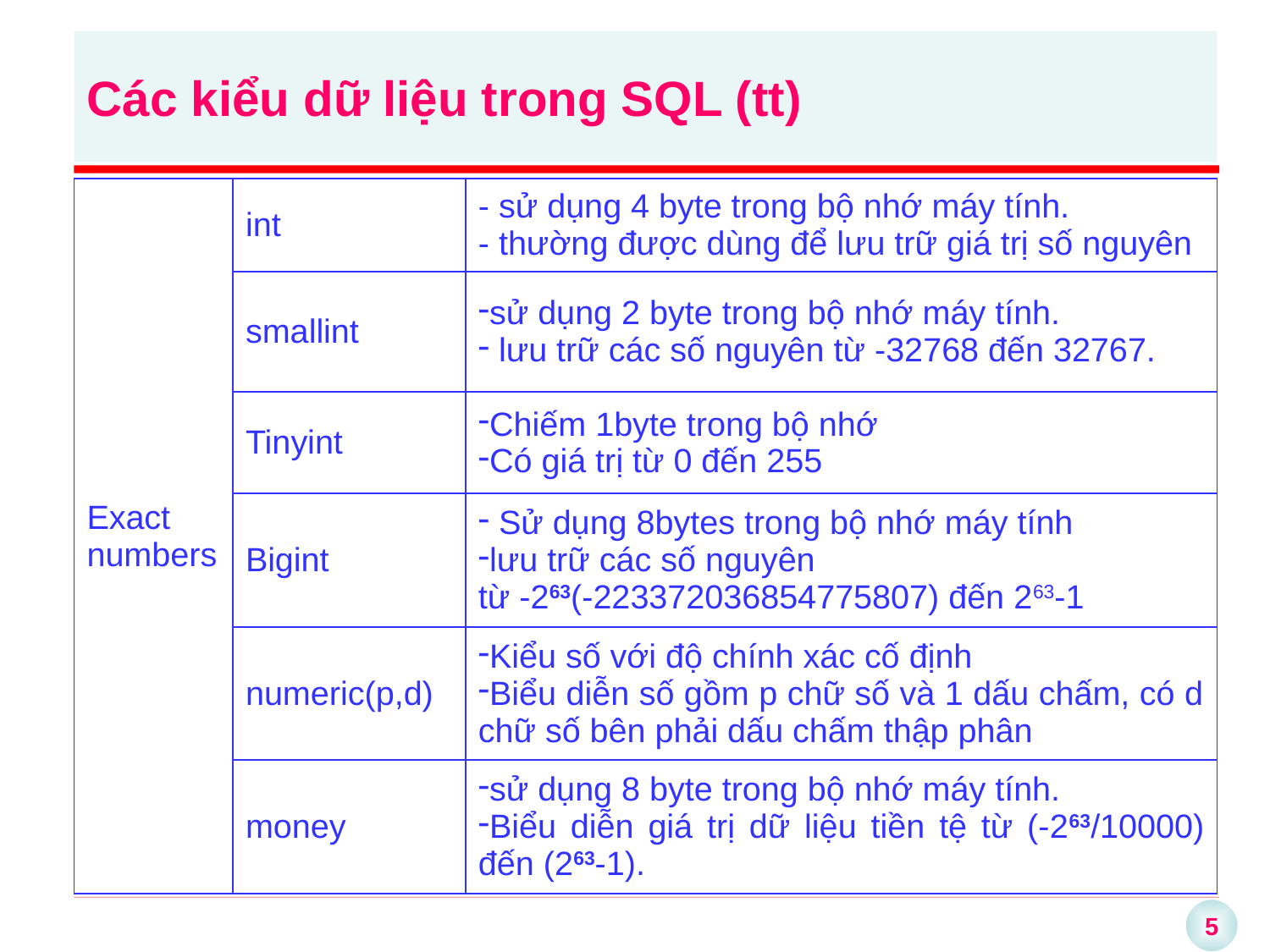

# Các kiểu dữ liệu trong SQL (tt)
| Exact numbers | int | - sử dụng 4 byte trong bộ nhớ máy tính. - thường được dùng để lưu trữ giá trị số nguyên |
| --- | --- | --- |
|  | smallint | sử dụng 2 byte trong bộ nhớ máy tính. lưu trữ các số nguyên từ -32768 đến 32767. |
|  | Tinyint | Chiếm 1byte trong bộ nhớ Có giá trị từ 0 đến 255 |
|  | Bigint | Sử dụng 8bytes trong bộ nhớ máy tính lưu trữ các số nguyên từ -263(-223372036854775807) đến 263-1 |
|  | numeric(p,d) | Kiểu số với độ chính xác cố định Biểu diễn số gồm p chữ số và 1 dấu chấm, có d chữ số bên phải dấu chấm thập phân |
|  | money | sử dụng 8 byte trong bộ nhớ máy tính. Biểu diễn giá trị dữ liệu tiền tệ từ (-263/10000) đến (263-1). |